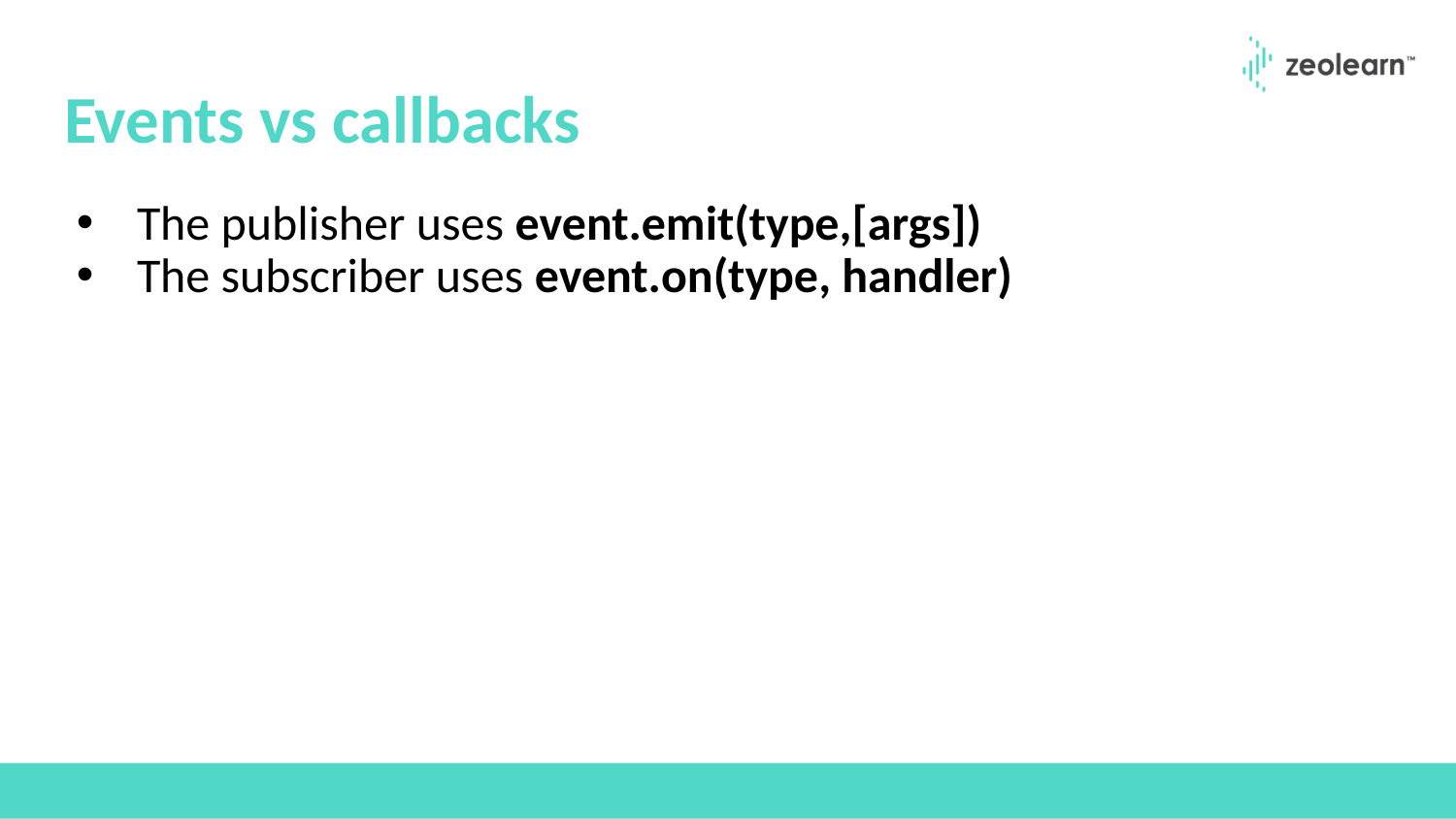

# Events vs callbacks
The publisher uses event.emit(type,[args])
The subscriber uses event.on(type, handler)